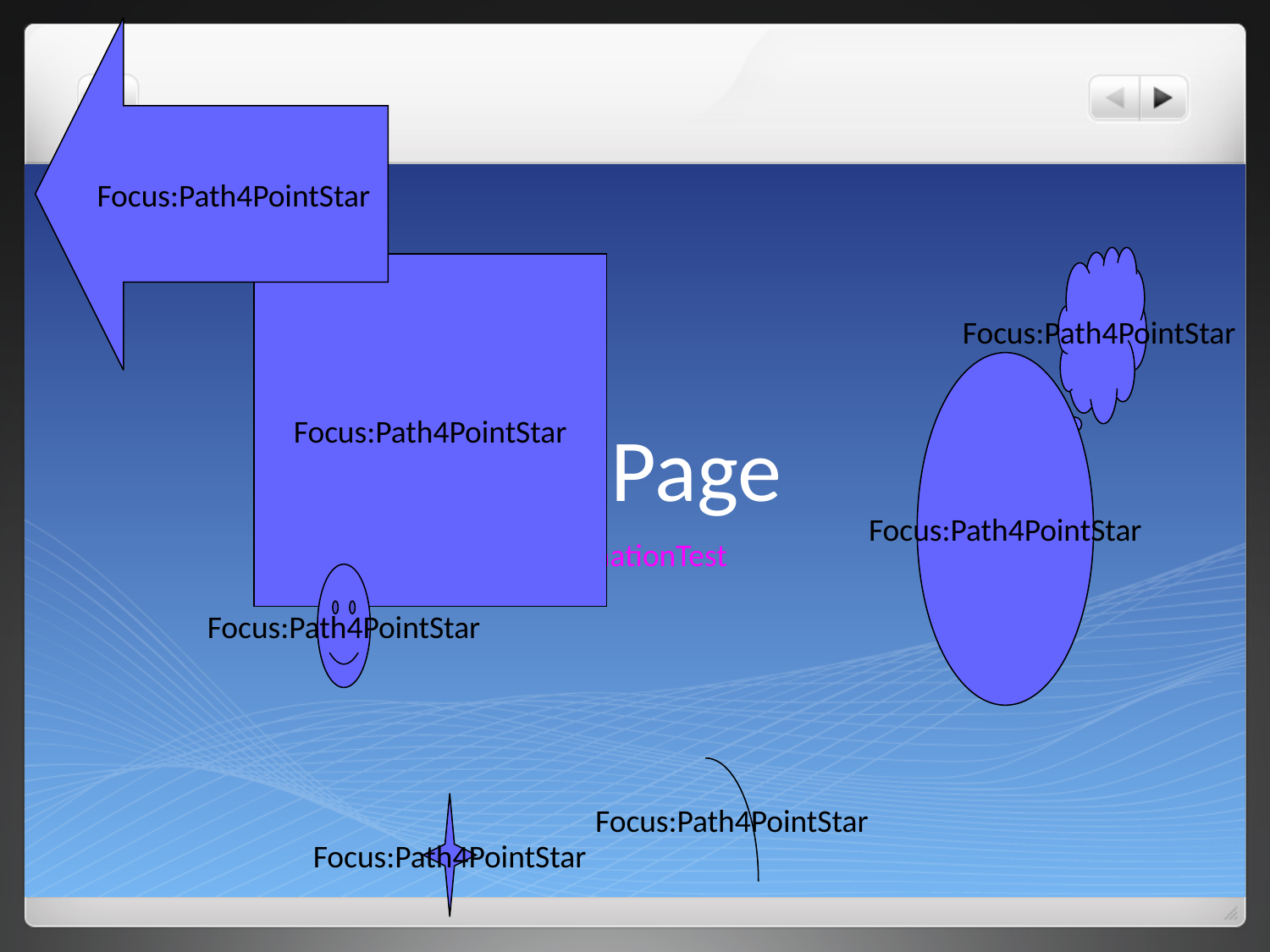

Focus:Path4PointStar
Focus:Path4PointStar
Focus:Path4PointStar
# Hi!  Page
Focus:Path4PointStar
AnimationTest
Focus:Path4PointStar
Focus:Path4PointStar
Focus:Path4PointStar